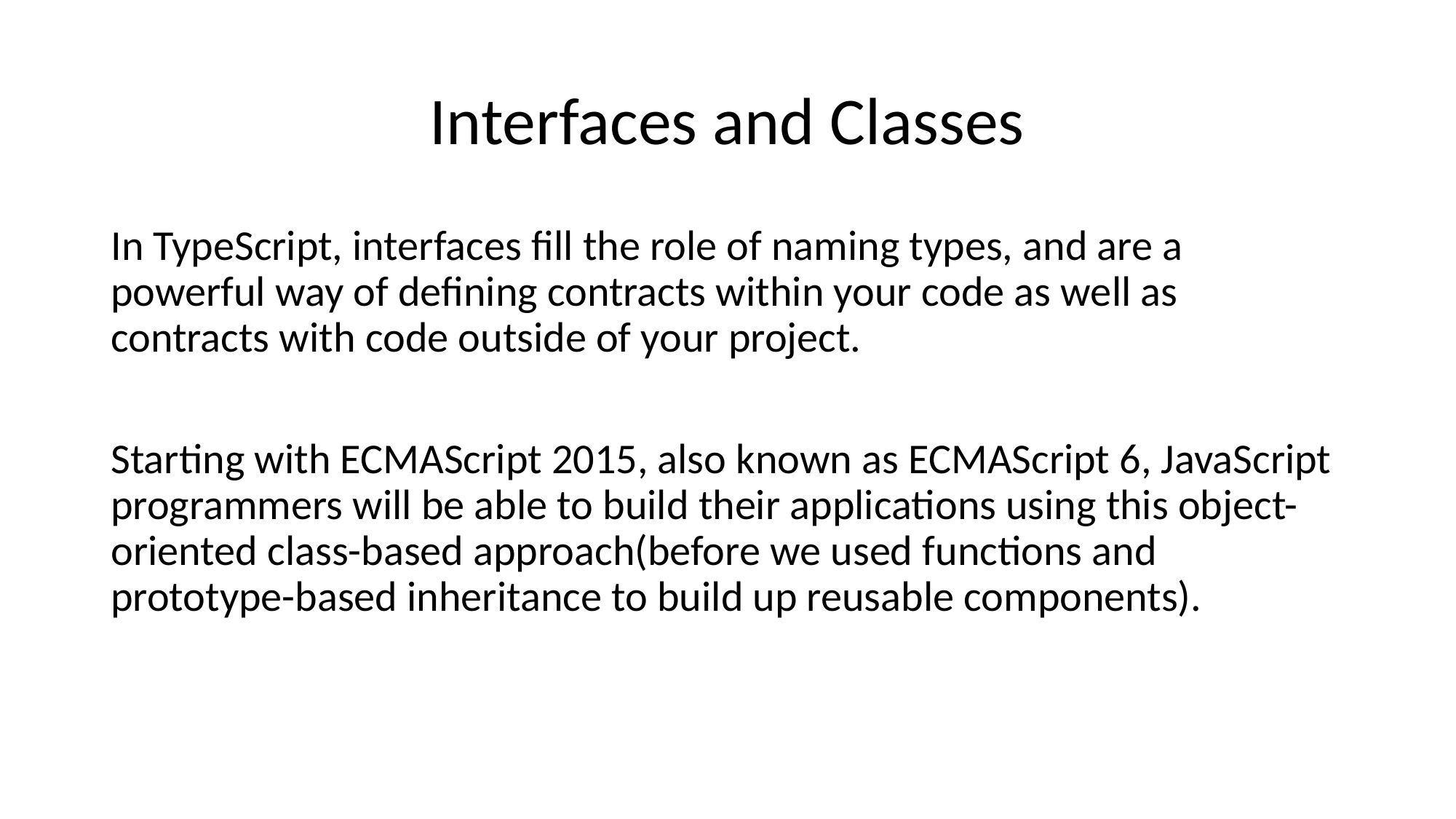

# Interfaces and Classes
In TypeScript, interfaces fill the role of naming types, and are a powerful way of defining contracts within your code as well as contracts with code outside of your project.

Starting with ECMAScript 2015, also known as ECMAScript 6, JavaScript programmers will be able to build their applications using this object-oriented class-based approach(before we used functions and prototype-based inheritance to build up reusable components).